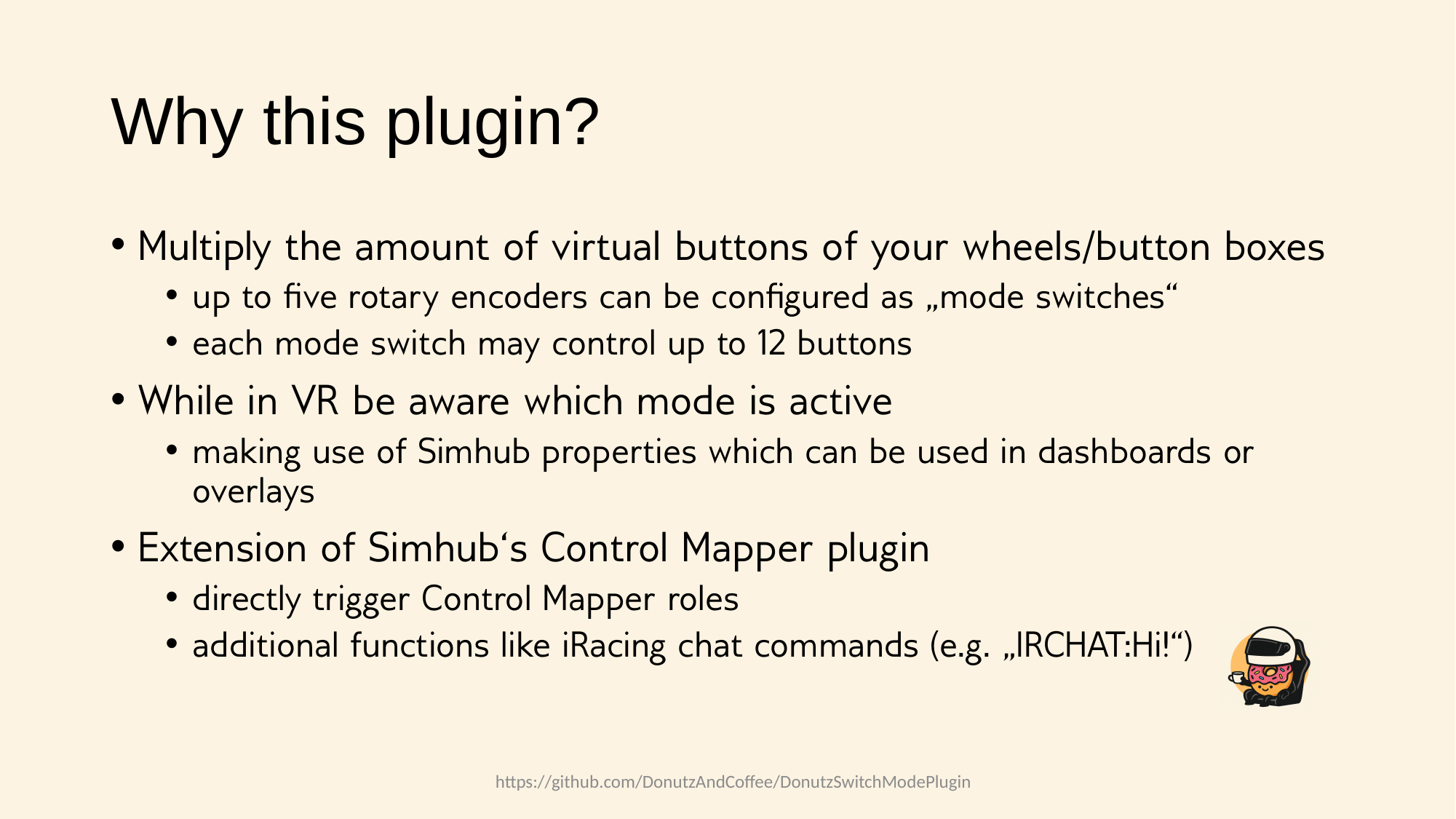

# Why this plugin?
Multiply the amount of virtual buttons of your wheels/button boxes
up to five rotary encoders can be configured as „mode switches“
each mode switch may control up to 12 buttons
While in VR be aware which mode is active
making use of Simhub properties which can be used in dashboards or overlays
Extension of Simhub‘s Control Mapper plugin
directly trigger Control Mapper roles
additional functions like iRacing chat commands (e.g. „IRCHAT:Hi!“)
https://github.com/DonutzAndCoffee/DonutzSwitchModePlugin